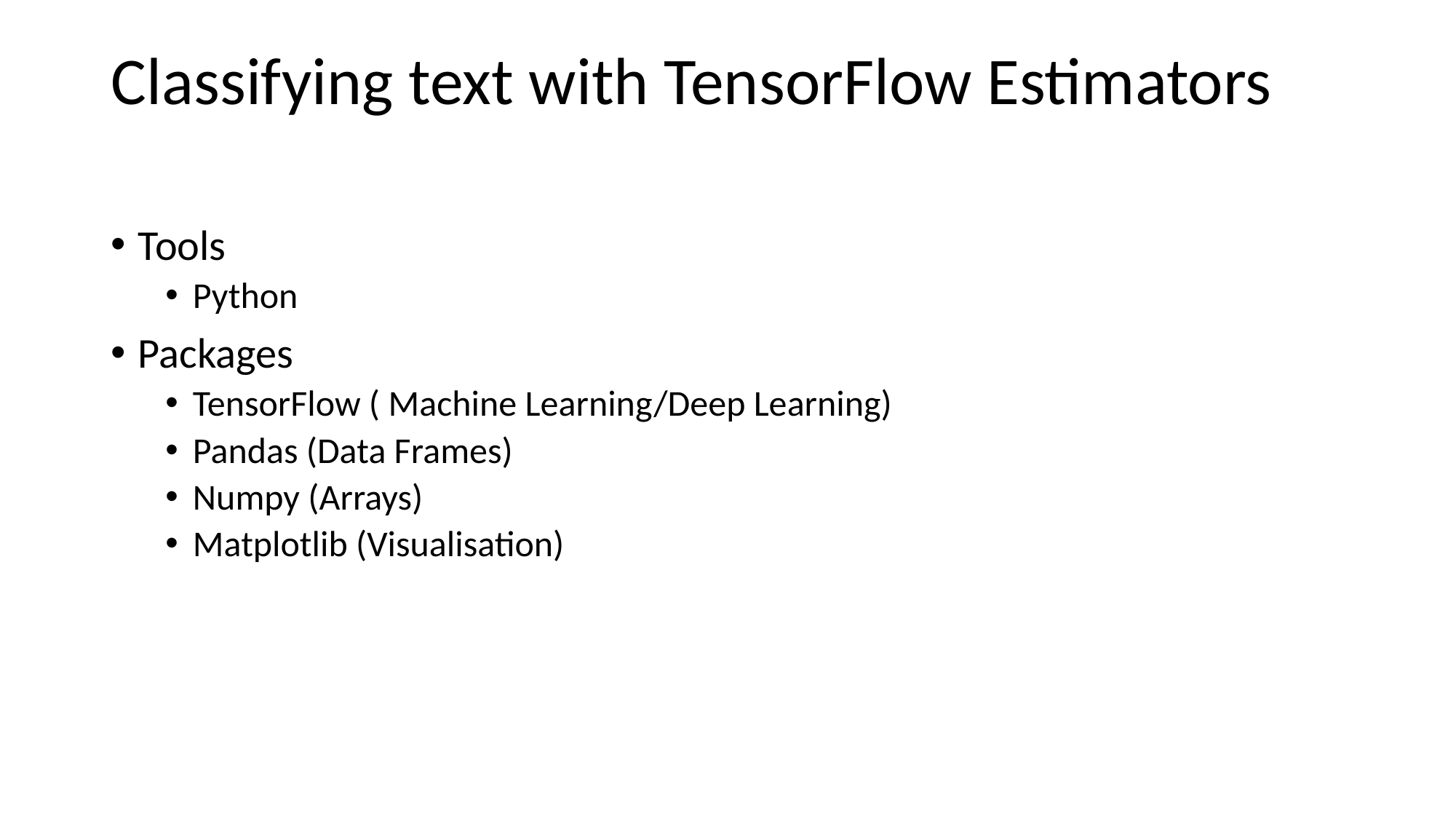

# Classifying text with TensorFlow Estimators
Tools
Python
Packages
TensorFlow ( Machine Learning/Deep Learning)
Pandas (Data Frames)
Numpy (Arrays)
Matplotlib (Visualisation)